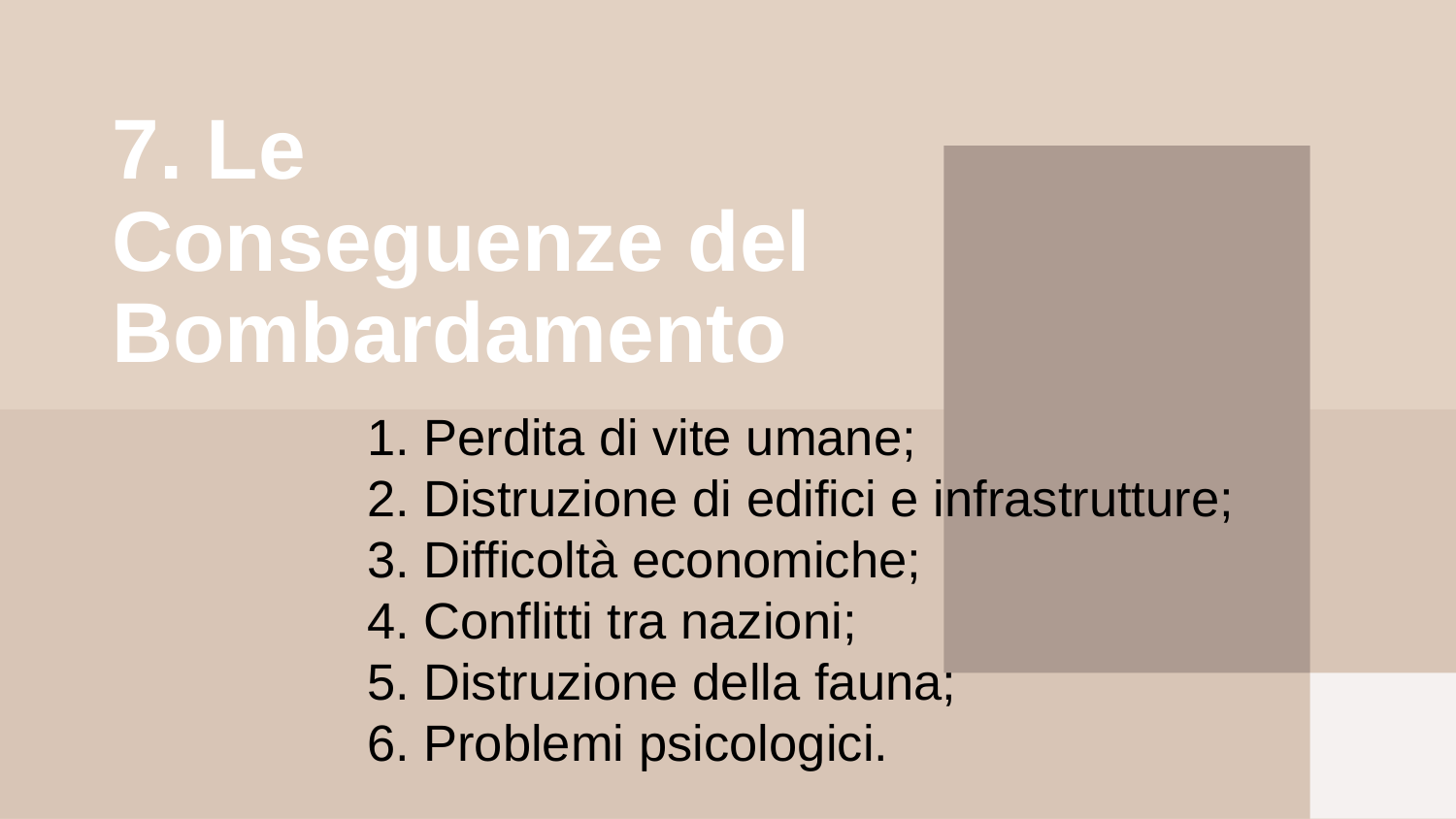

# 7. Le Conseguenze del Bombardamento

1. Perdita di vite umane;
2. Distruzione di edifici e infrastrutture;
3. Difficoltà economiche;
4. Conflitti tra nazioni;
5. Distruzione della fauna;
6. Problemi psicologici.